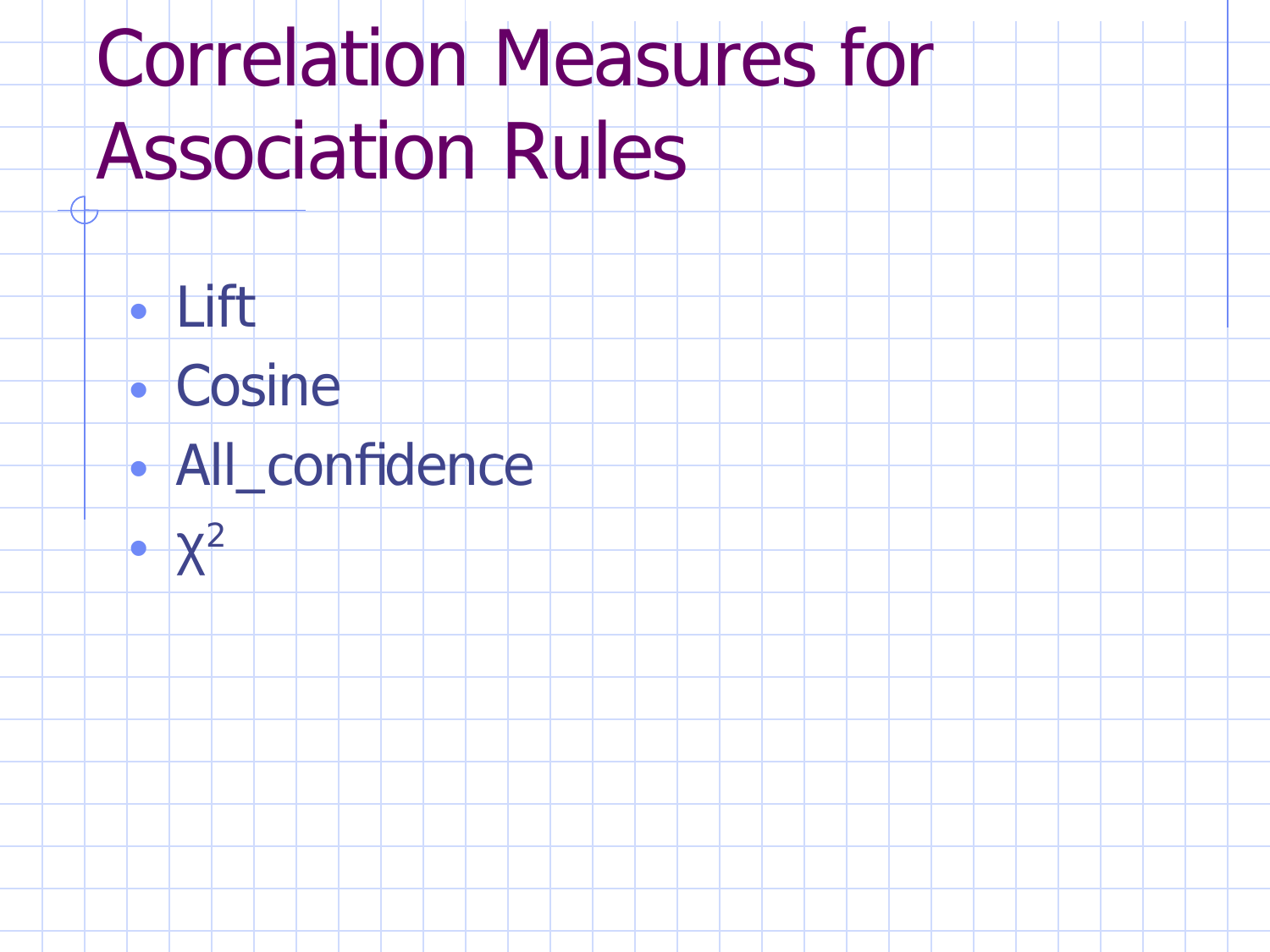

# Correlation Measures for Association Rules
Lift
Cosine
All_confidence
χ2